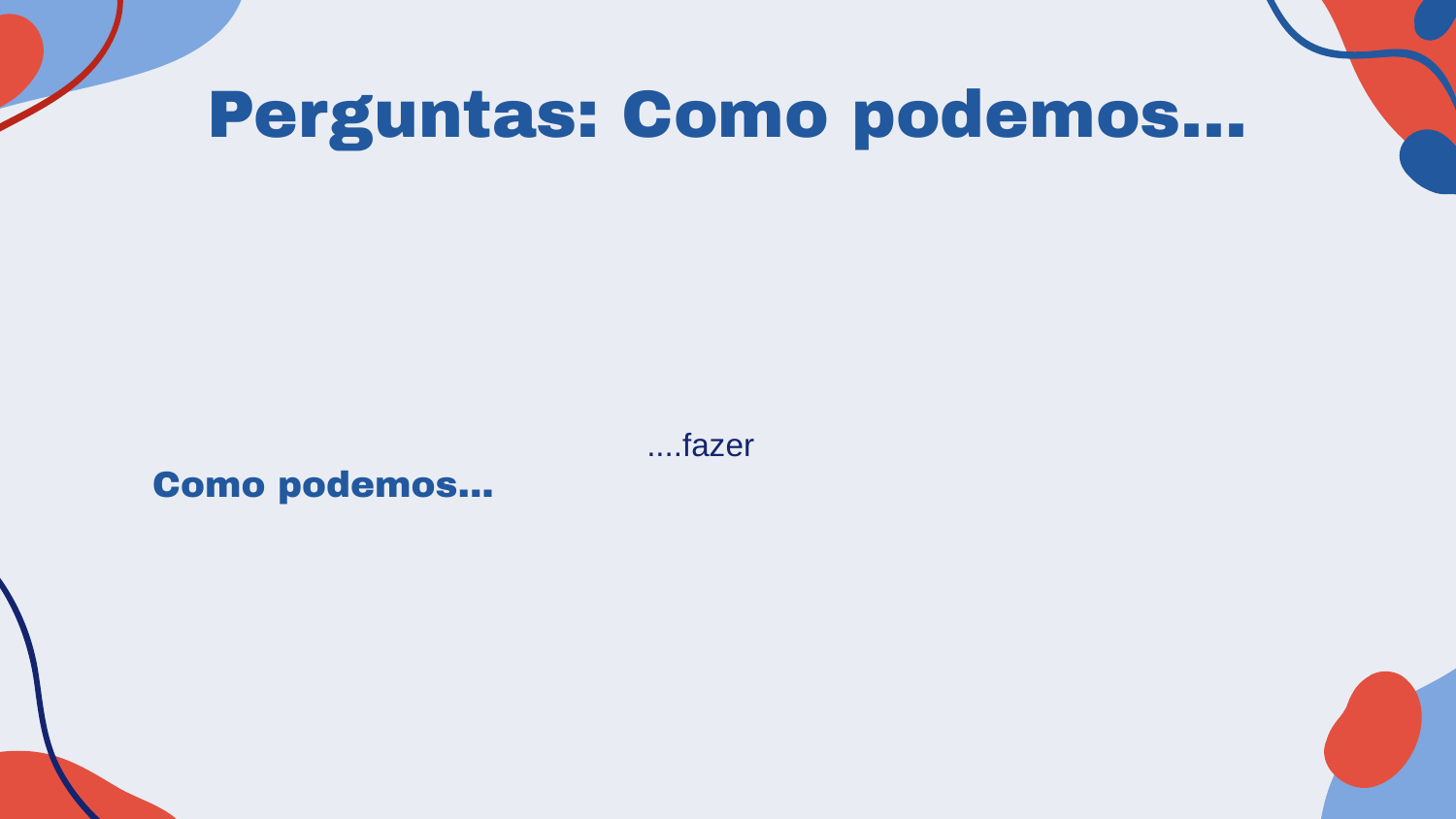

# Perguntas: Como podemos...
....fazer
Como podemos...